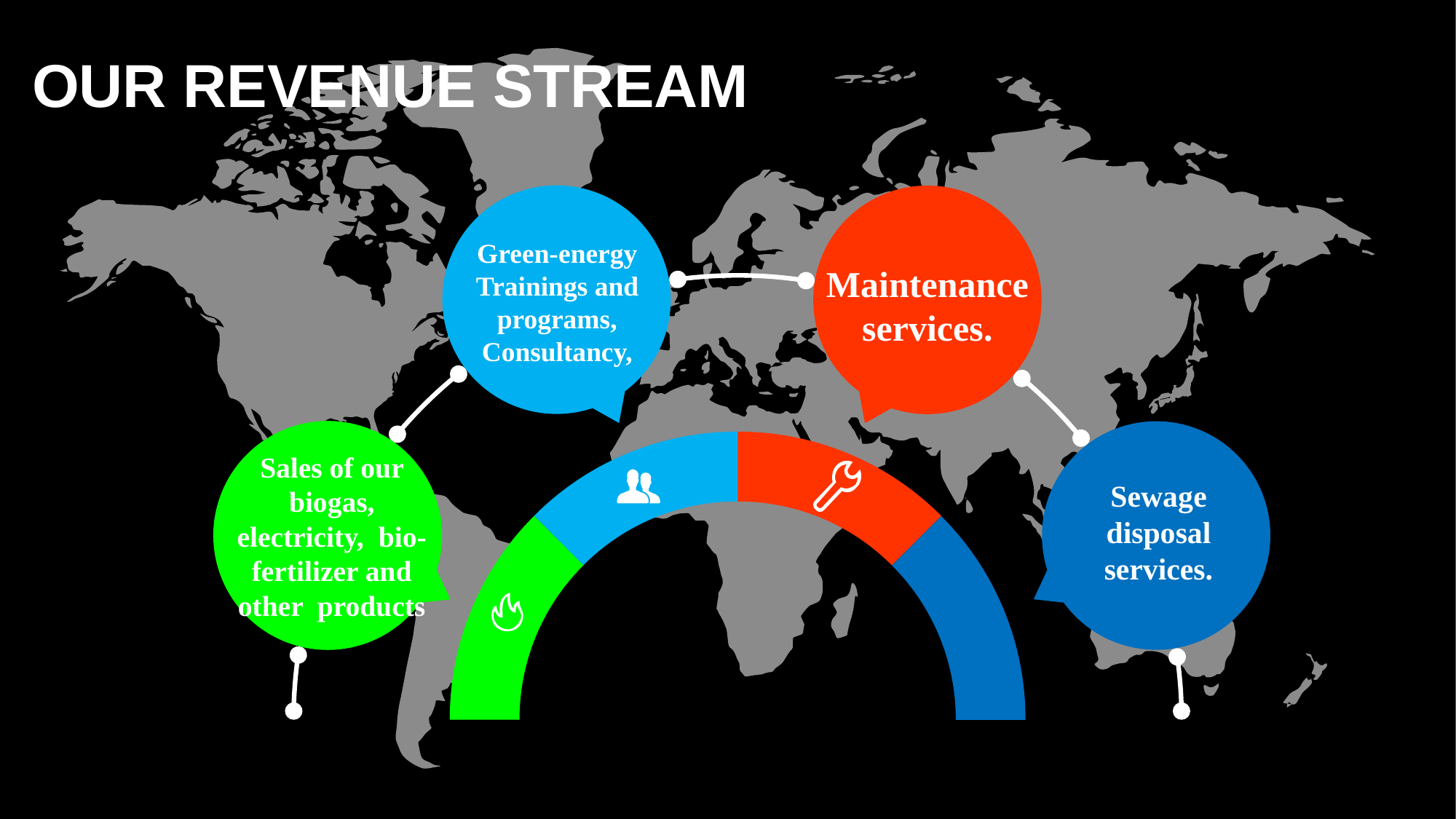

OUR REVENUE STREAM

Maintenance services.
Green-energy Trainings and programs,
Consultancy,

Sales of our biogas, electricity,  bio-fertilizer and other  products

Sewage disposal services.